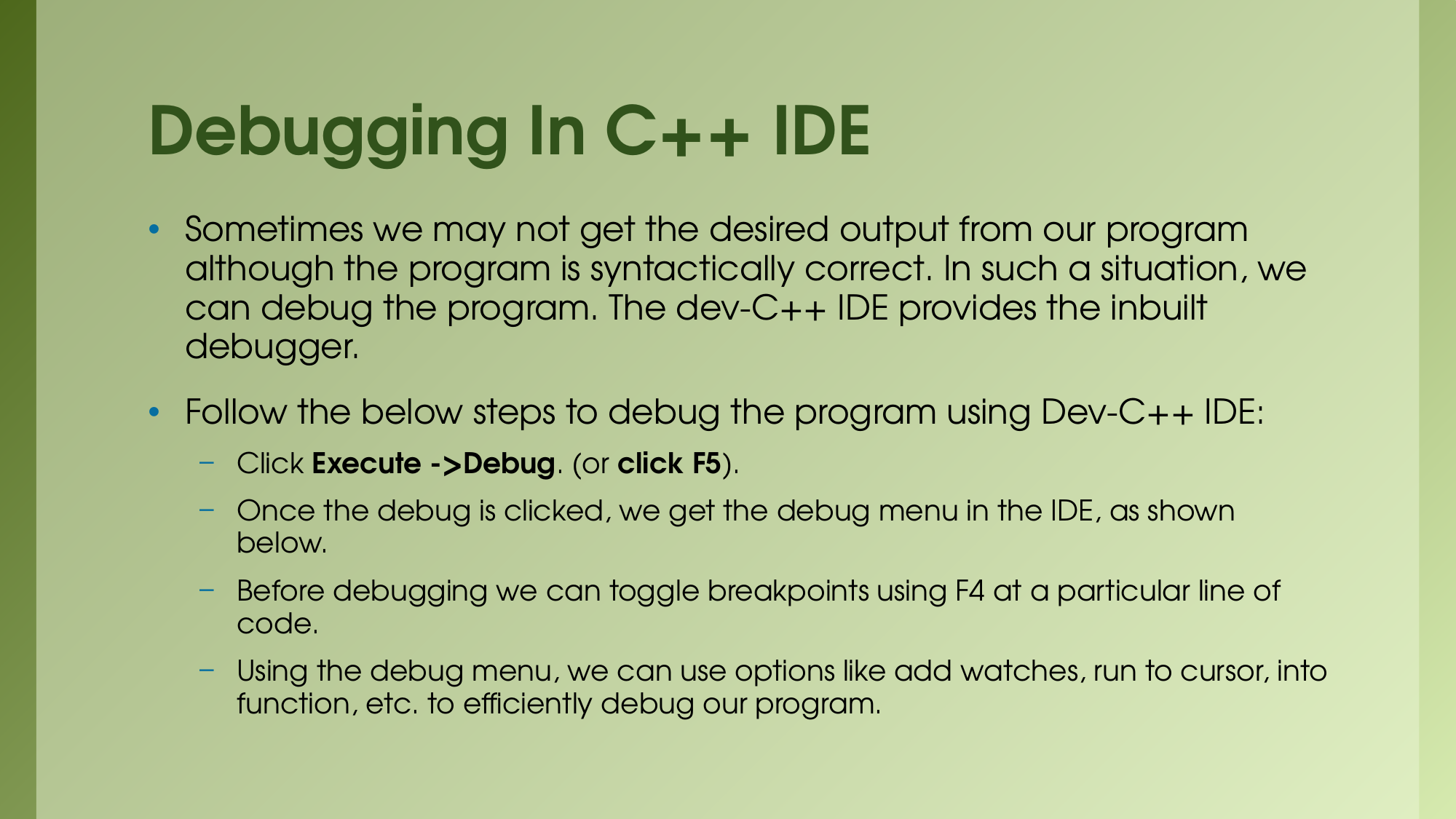

# Debugging In C++ IDE
Sometimes we may not get the desired output from our program although the program is syntactically correct. In such a situation, we can debug the program. The dev-C++ IDE provides the inbuilt debugger.
Follow the below steps to debug the program using Dev-C++ IDE:
Click Execute ->Debug. (or click F5).
Once the debug is clicked, we get the debug menu in the IDE, as shown below.
Before debugging we can toggle breakpoints using F4 at a particular line of code.
Using the debug menu, we can use options like add watches, run to cursor, into function, etc. to efficiently debug our program.